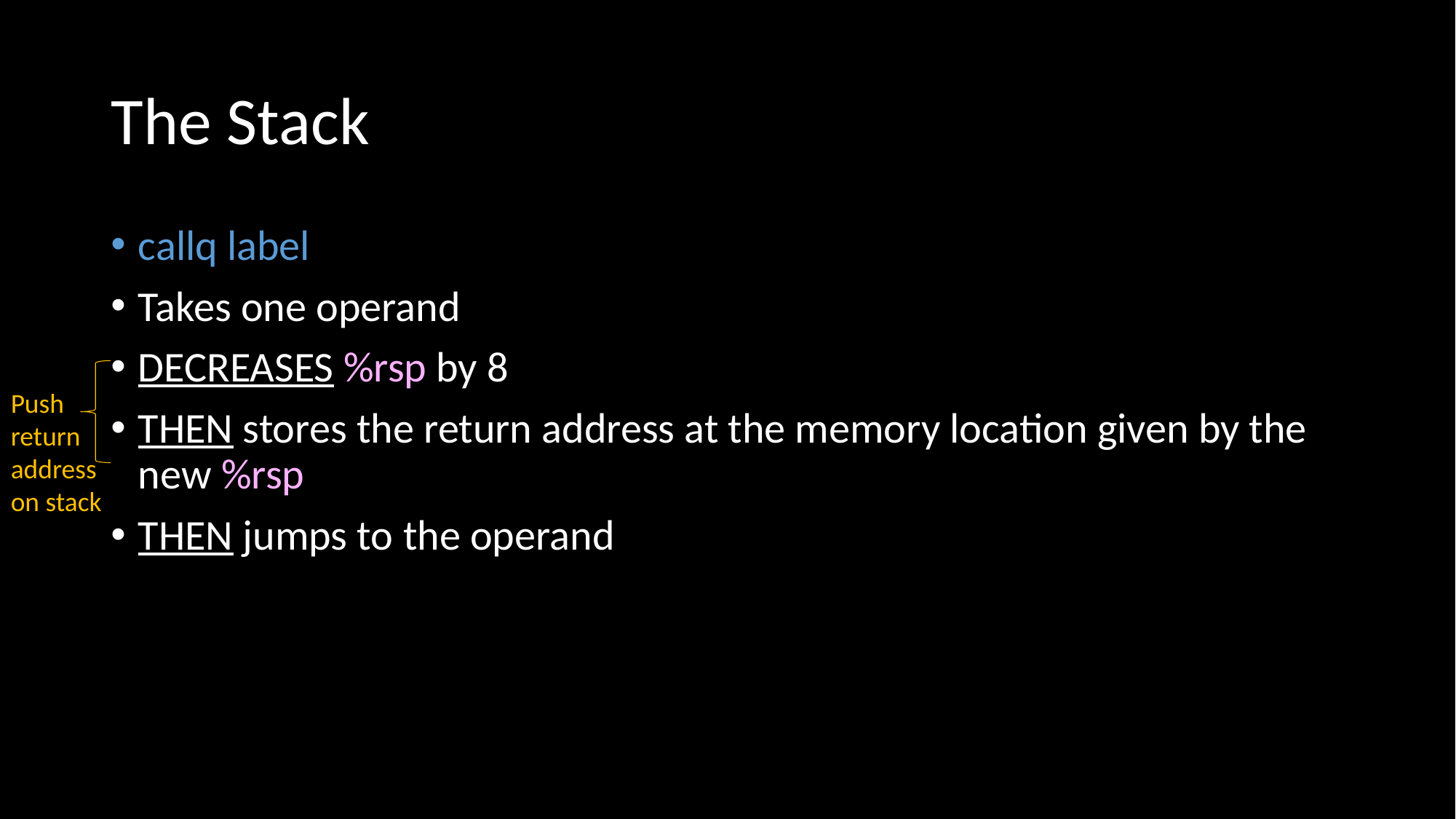

# The Stack
callq label
Takes one operand
DECREASES %rsp by 8
THEN stores the return address at the memory location given by the new %rsp
THEN jumps to the operand

Push
return address on stack